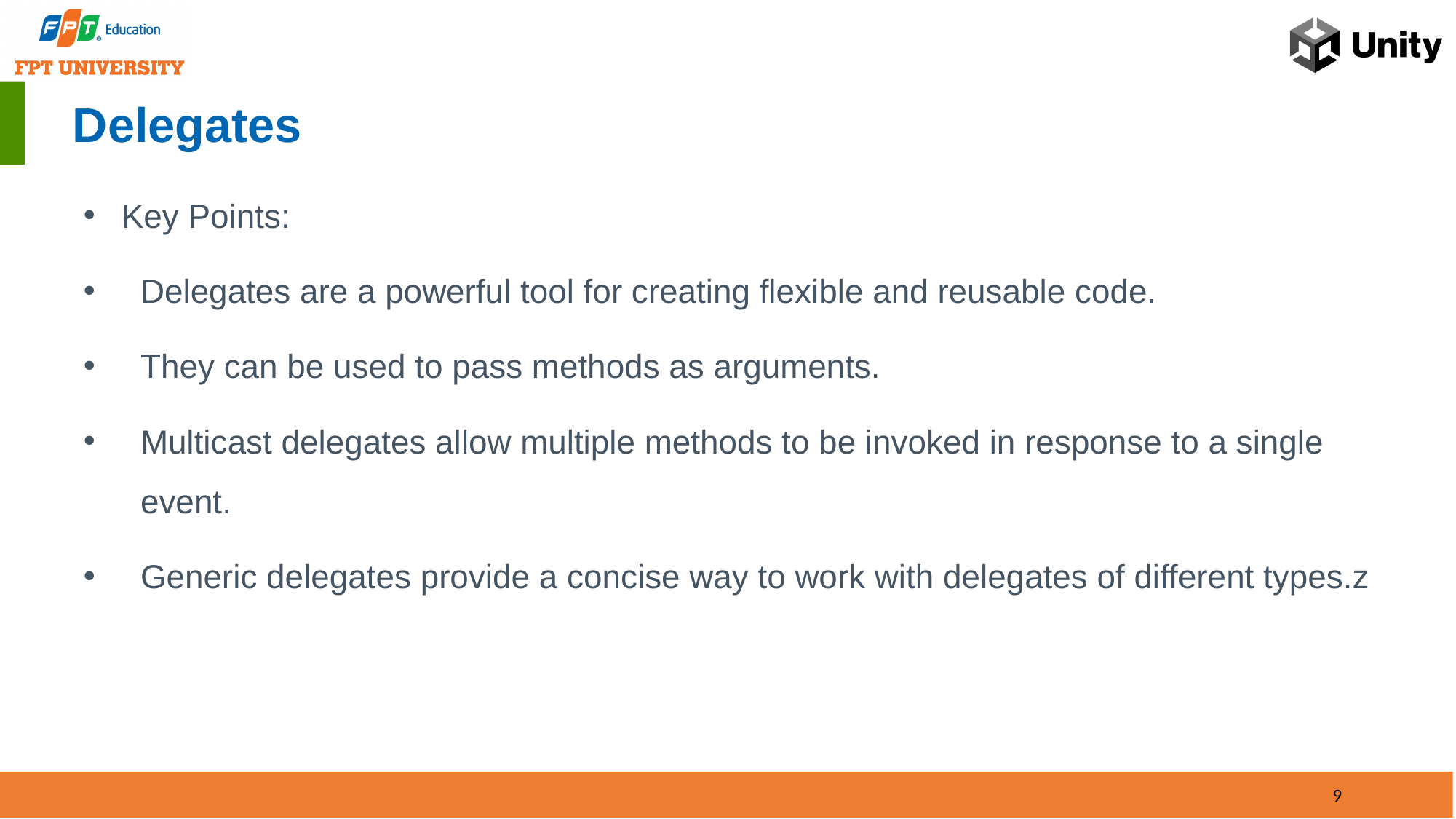

# Delegates
Key Points:
Delegates are a powerful tool for creating flexible and reusable code.
They can be used to pass methods as arguments.
Multicast delegates allow multiple methods to be invoked in response to a single event.
Generic delegates provide a concise way to work with delegates of different types.z
9